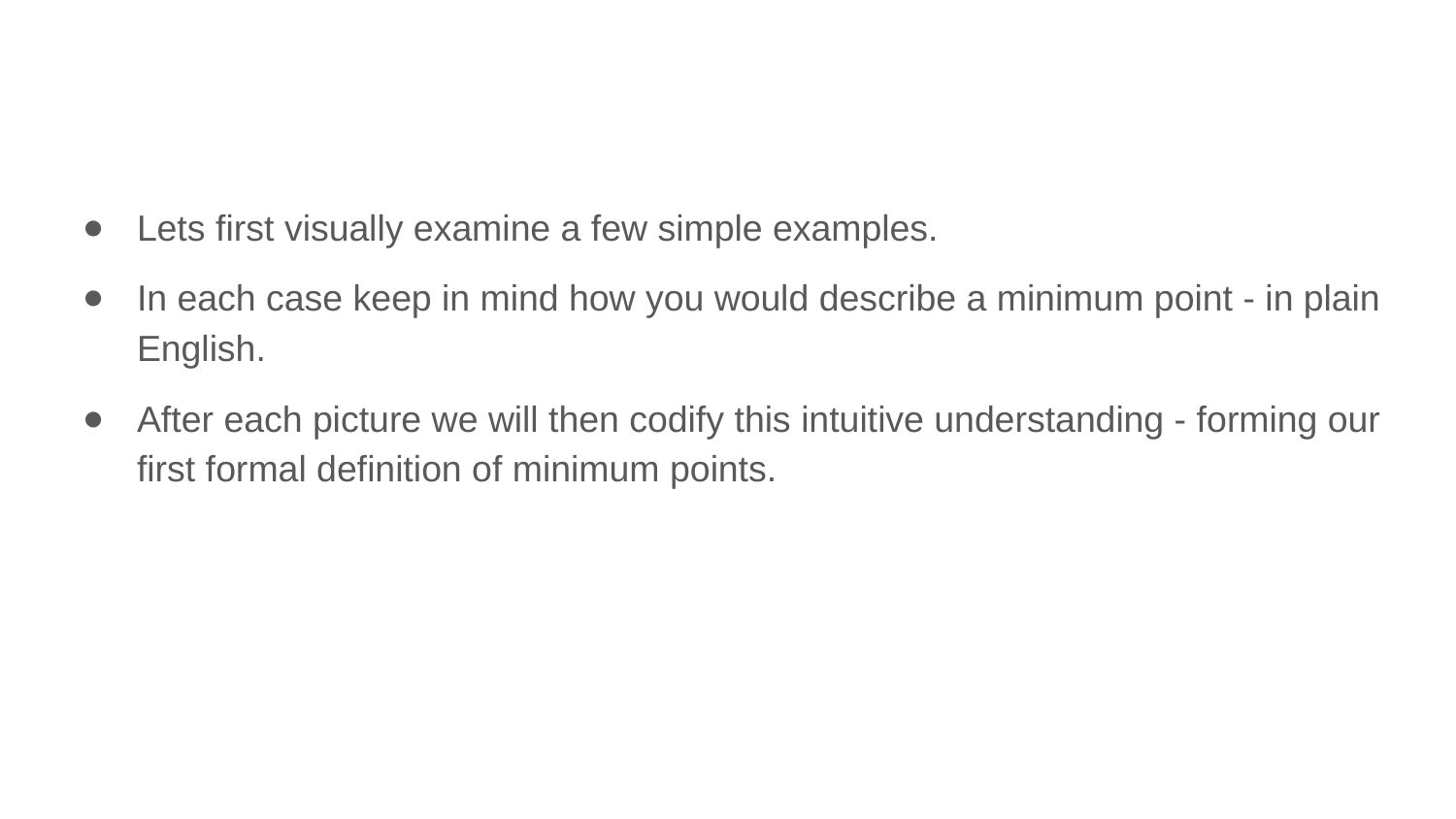

Lets first visually examine a few simple examples.
In each case keep in mind how you would describe a minimum point - in plain English.
After each picture we will then codify this intuitive understanding - forming our first formal definition of minimum points.